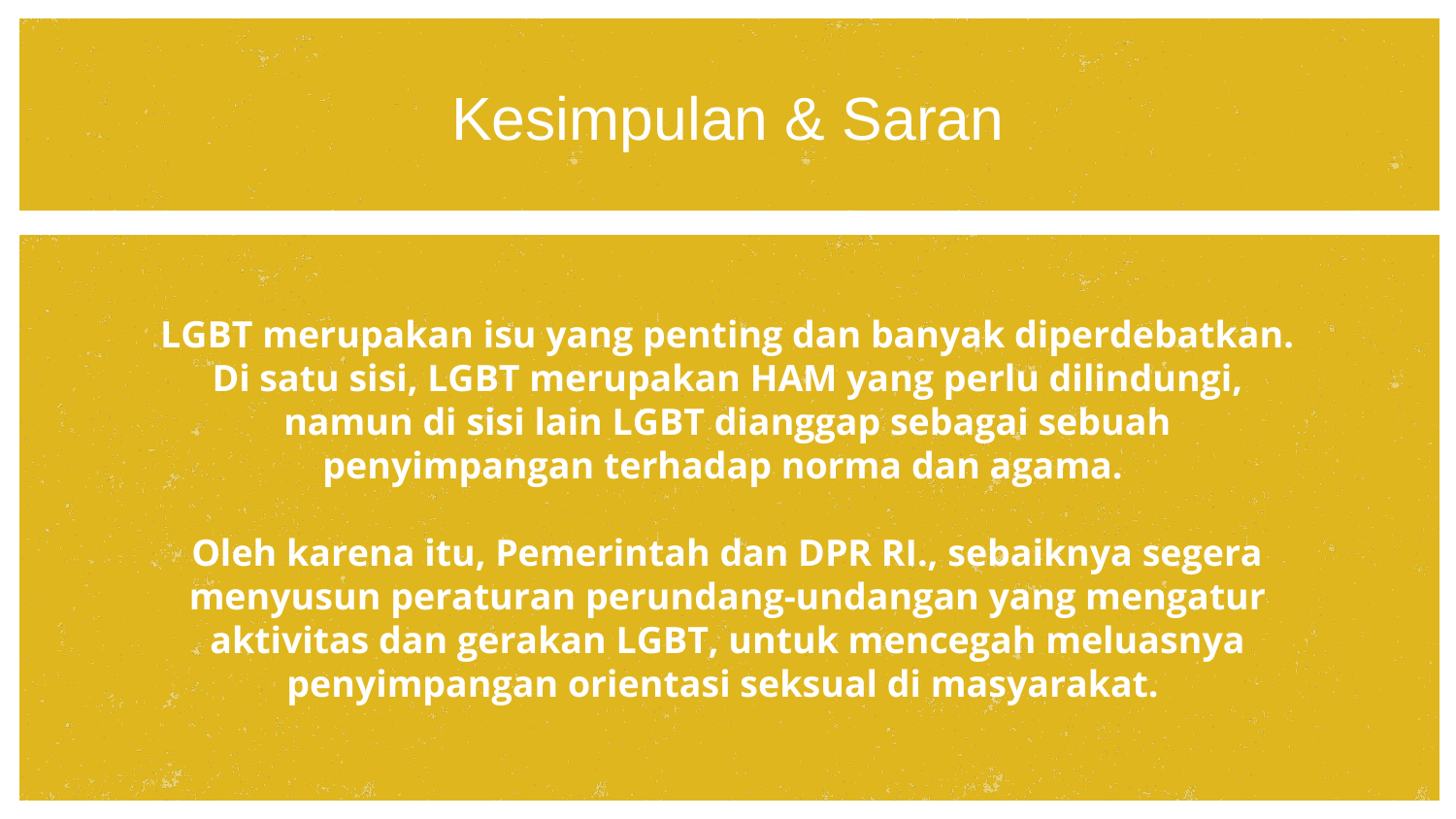

# Kesimpulan & Saran
LGBT merupakan isu yang penting dan banyak diperdebatkan. Di satu sisi, LGBT merupakan HAM yang perlu dilindungi, namun di sisi lain LGBT dianggap sebagai sebuah penyimpangan terhadap norma dan agama.

Oleh karena itu, Pemerintah dan DPR RI., sebaiknya segera menyusun peraturan perundang-undangan yang mengatur aktivitas dan gerakan LGBT, untuk mencegah meluasnya penyimpangan orientasi seksual di masyarakat.